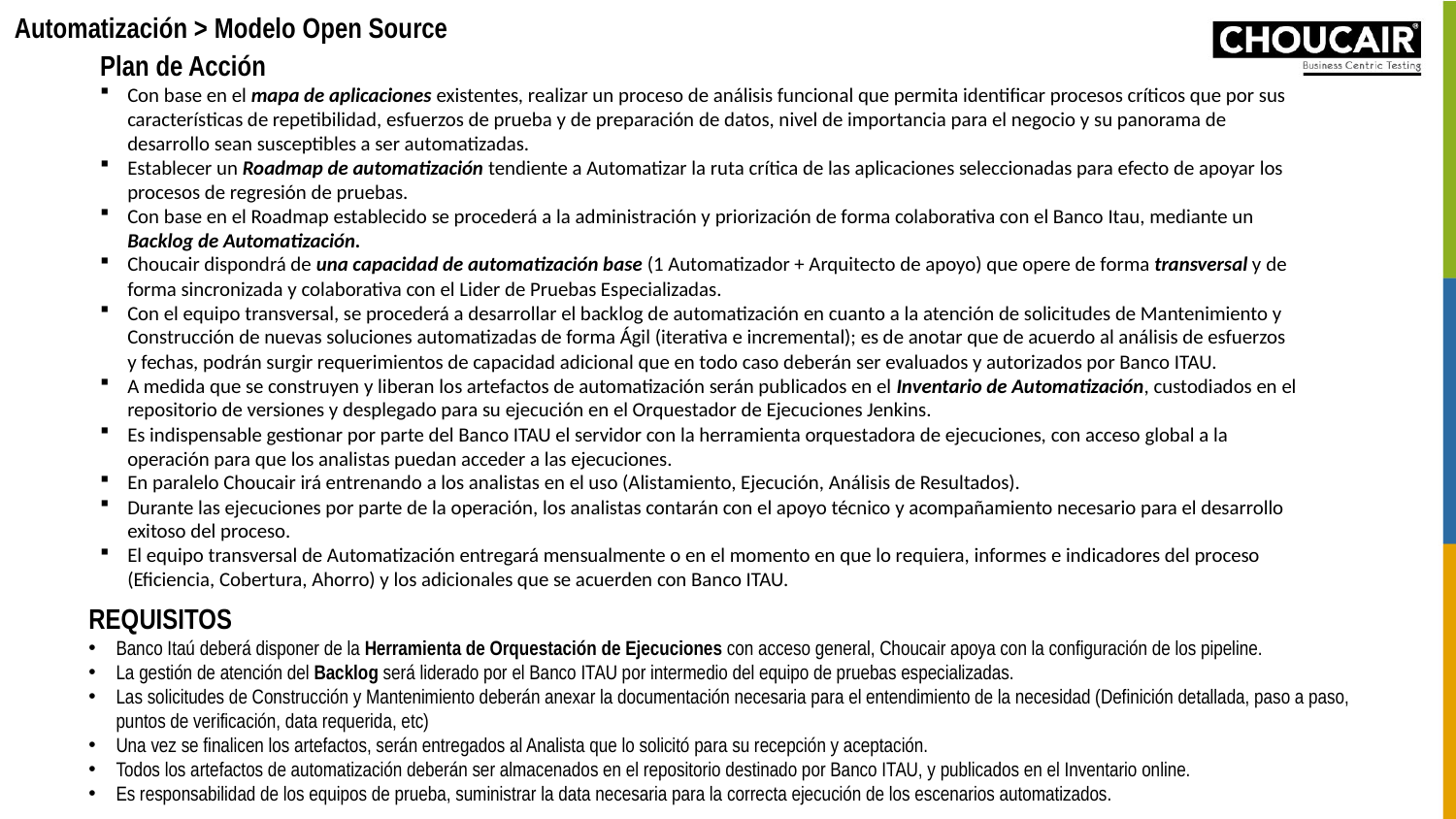

Automatización > Modelo Open Source
Plan de Acción
Con base en el mapa de aplicaciones existentes, realizar un proceso de análisis funcional que permita identificar procesos críticos que por sus características de repetibilidad, esfuerzos de prueba y de preparación de datos, nivel de importancia para el negocio y su panorama de desarrollo sean susceptibles a ser automatizadas.
Establecer un Roadmap de automatización tendiente a Automatizar la ruta crítica de las aplicaciones seleccionadas para efecto de apoyar los procesos de regresión de pruebas.
Con base en el Roadmap establecido se procederá a la administración y priorización de forma colaborativa con el Banco Itau, mediante un Backlog de Automatización.
Choucair dispondrá de una capacidad de automatización base (1 Automatizador + Arquitecto de apoyo) que opere de forma transversal y de forma sincronizada y colaborativa con el Lider de Pruebas Especializadas.
Con el equipo transversal, se procederá a desarrollar el backlog de automatización en cuanto a la atención de solicitudes de Mantenimiento y Construcción de nuevas soluciones automatizadas de forma Ágil (iterativa e incremental); es de anotar que de acuerdo al análisis de esfuerzos y fechas, podrán surgir requerimientos de capacidad adicional que en todo caso deberán ser evaluados y autorizados por Banco ITAU.
A medida que se construyen y liberan los artefactos de automatización serán publicados en el Inventario de Automatización, custodiados en el repositorio de versiones y desplegado para su ejecución en el Orquestador de Ejecuciones Jenkins.
Es indispensable gestionar por parte del Banco ITAU el servidor con la herramienta orquestadora de ejecuciones, con acceso global a la operación para que los analistas puedan acceder a las ejecuciones.
En paralelo Choucair irá entrenando a los analistas en el uso (Alistamiento, Ejecución, Análisis de Resultados).
Durante las ejecuciones por parte de la operación, los analistas contarán con el apoyo técnico y acompañamiento necesario para el desarrollo exitoso del proceso.
El equipo transversal de Automatización entregará mensualmente o en el momento en que lo requiera, informes e indicadores del proceso (Eficiencia, Cobertura, Ahorro) y los adicionales que se acuerden con Banco ITAU.
REQUISITOS
Banco Itaú deberá disponer de la Herramienta de Orquestación de Ejecuciones con acceso general, Choucair apoya con la configuración de los pipeline.
La gestión de atención del Backlog será liderado por el Banco ITAU por intermedio del equipo de pruebas especializadas.
Las solicitudes de Construcción y Mantenimiento deberán anexar la documentación necesaria para el entendimiento de la necesidad (Definición detallada, paso a paso, puntos de verificación, data requerida, etc)
Una vez se finalicen los artefactos, serán entregados al Analista que lo solicitó para su recepción y aceptación.
Todos los artefactos de automatización deberán ser almacenados en el repositorio destinado por Banco ITAU, y publicados en el Inventario online.
Es responsabilidad de los equipos de prueba, suministrar la data necesaria para la correcta ejecución de los escenarios automatizados.